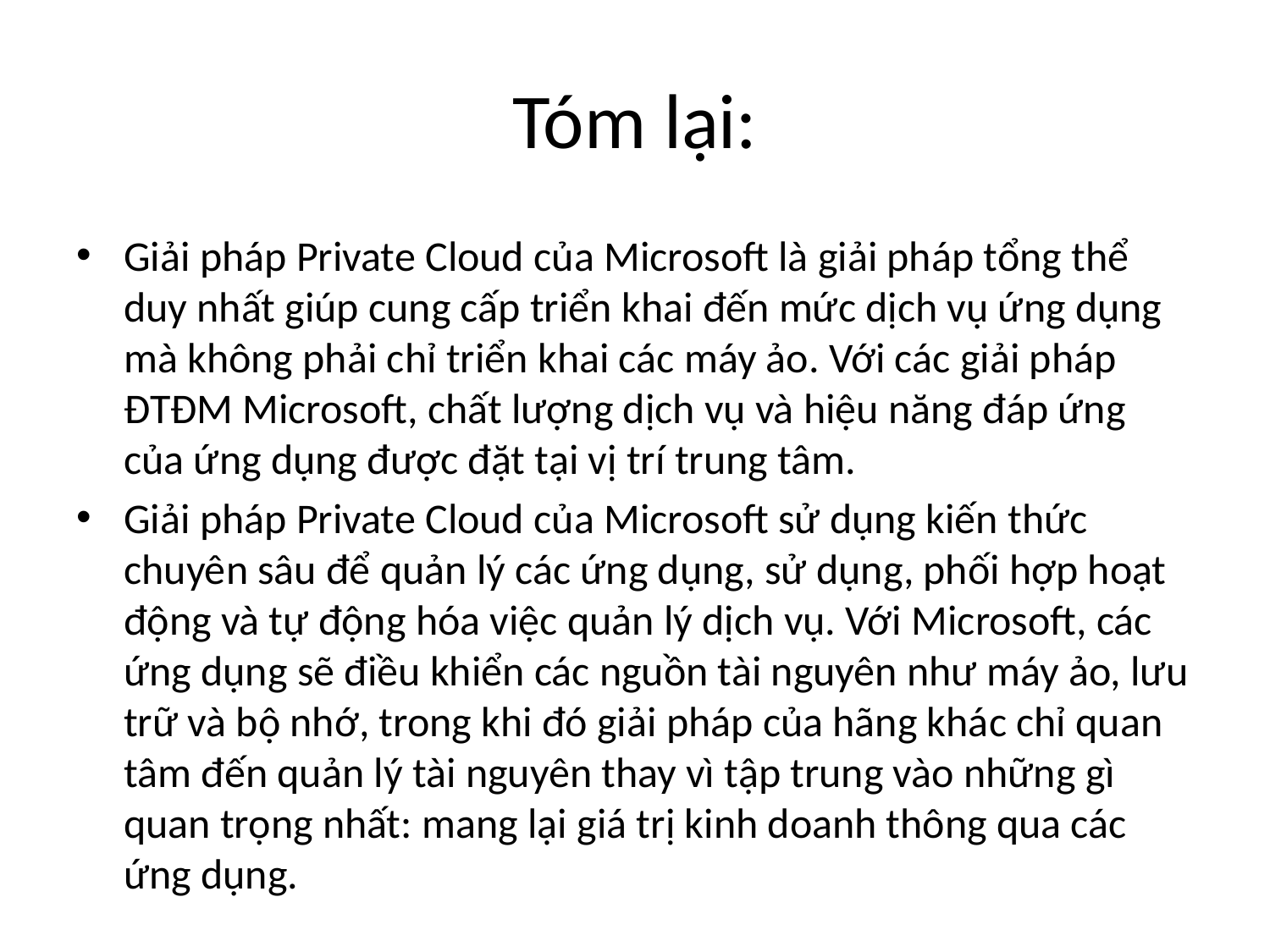

# Tóm lại:
Giải pháp Private Cloud của Microsoft là giải pháp tổng thể duy nhất giúp cung cấp triển khai đến mức dịch vụ ứng dụng mà không phải chỉ triển khai các máy ảo. Với các giải pháp ĐTĐM Microsoft, chất lượng dịch vụ và hiệu năng đáp ứng của ứng dụng được đặt tại vị trí trung tâm.
Giải pháp Private Cloud của Microsoft sử dụng kiến thức chuyên sâu để quản lý các ứng dụng, sử dụng, phối hợp hoạt động và tự động hóa việc quản lý dịch vụ. Với Microsoft, các ứng dụng sẽ điều khiển các nguồn tài nguyên như máy ảo, lưu trữ và bộ nhớ, trong khi đó giải pháp của hãng khác chỉ quan tâm đến quản lý tài nguyên thay vì tập trung vào những gì quan trọng nhất: mang lại giá trị kinh doanh thông qua các ứng dụng.